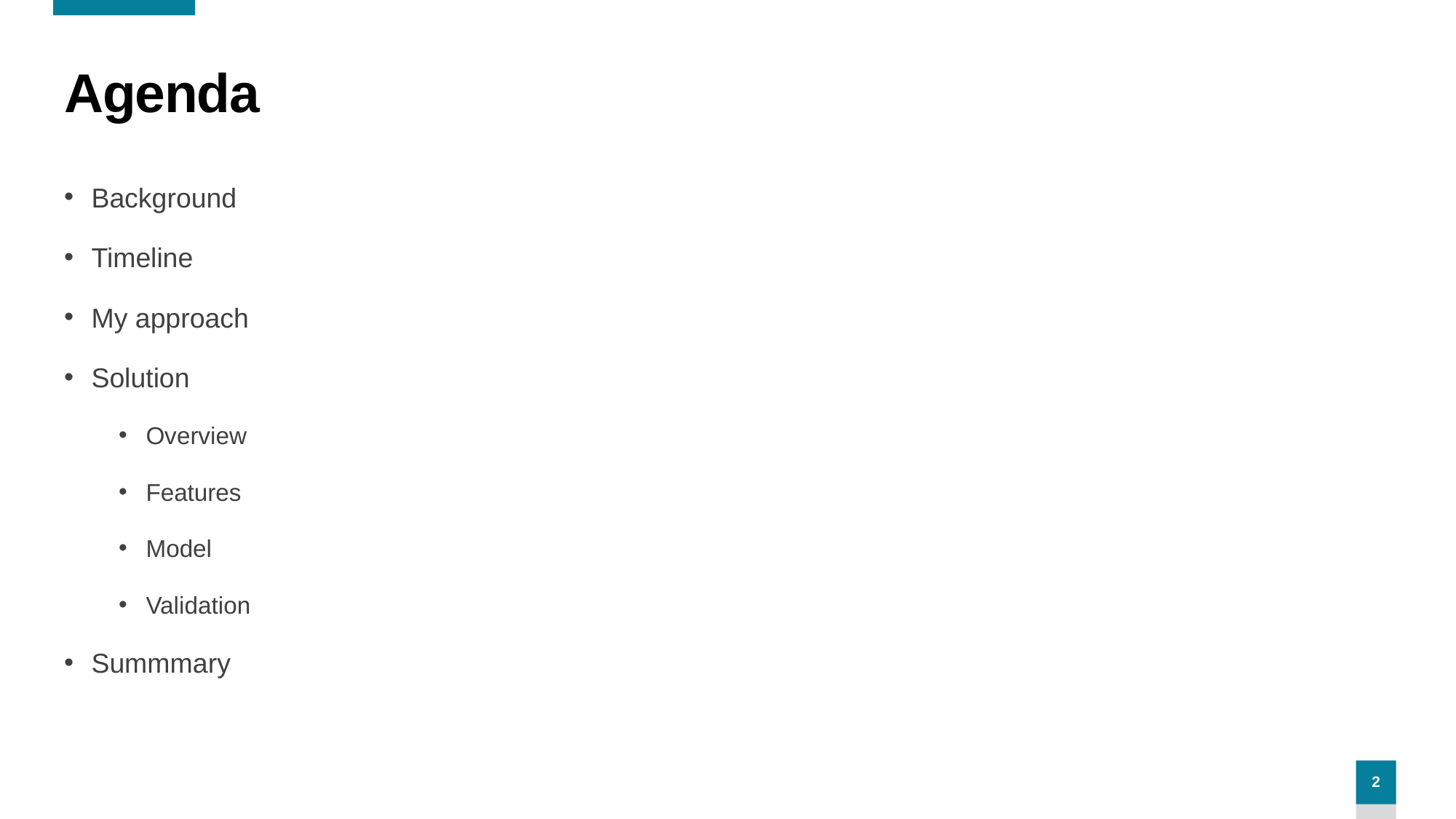

# Agenda
Background
Timeline
My approach
Solution
Overview
Features
Model
Validation
Summmary